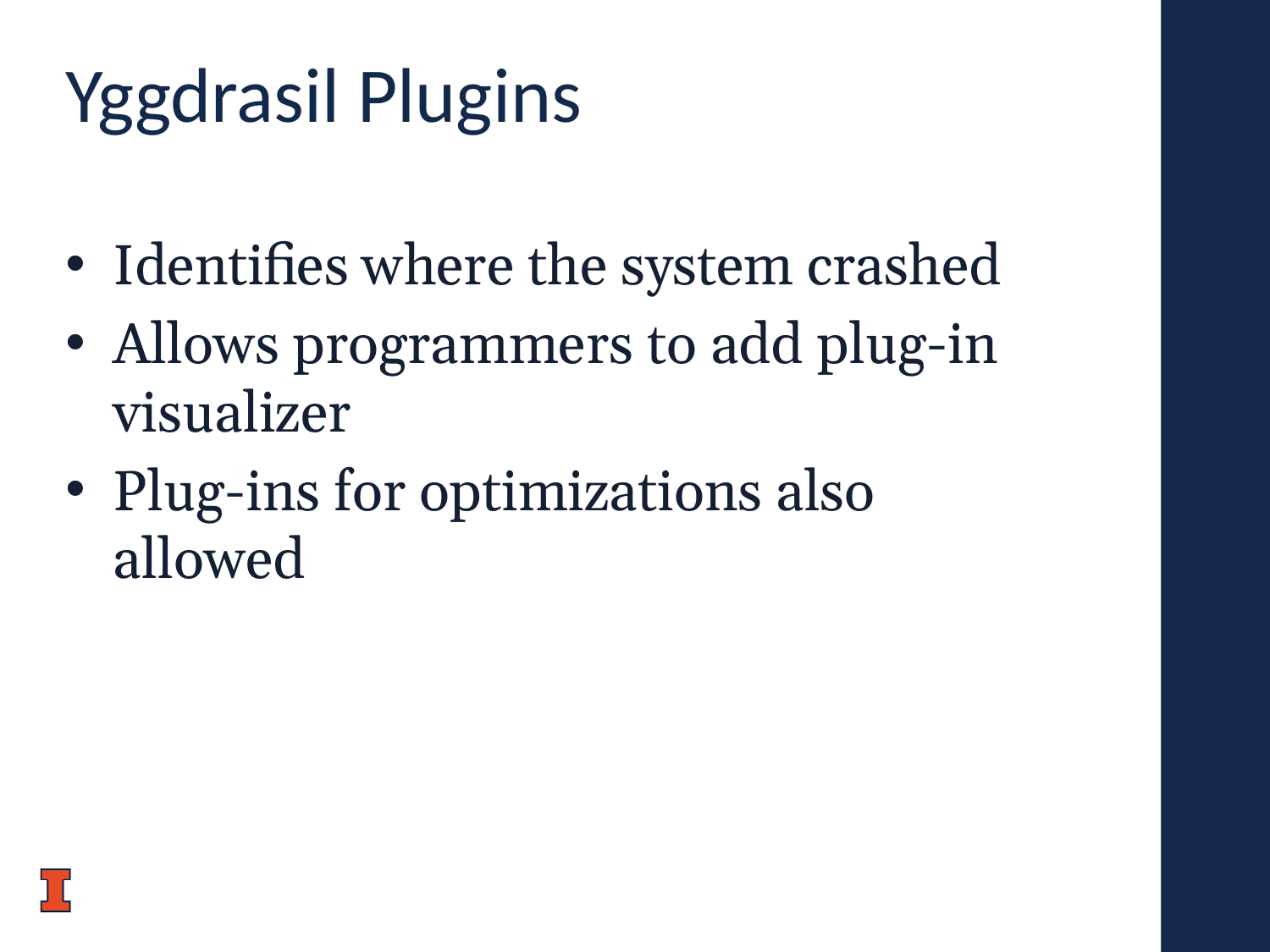

# Yggdrasil Plugins
Identifies where the system crashed
Allows programmers to add plug-in visualizer
Plug-ins for optimizations also allowed